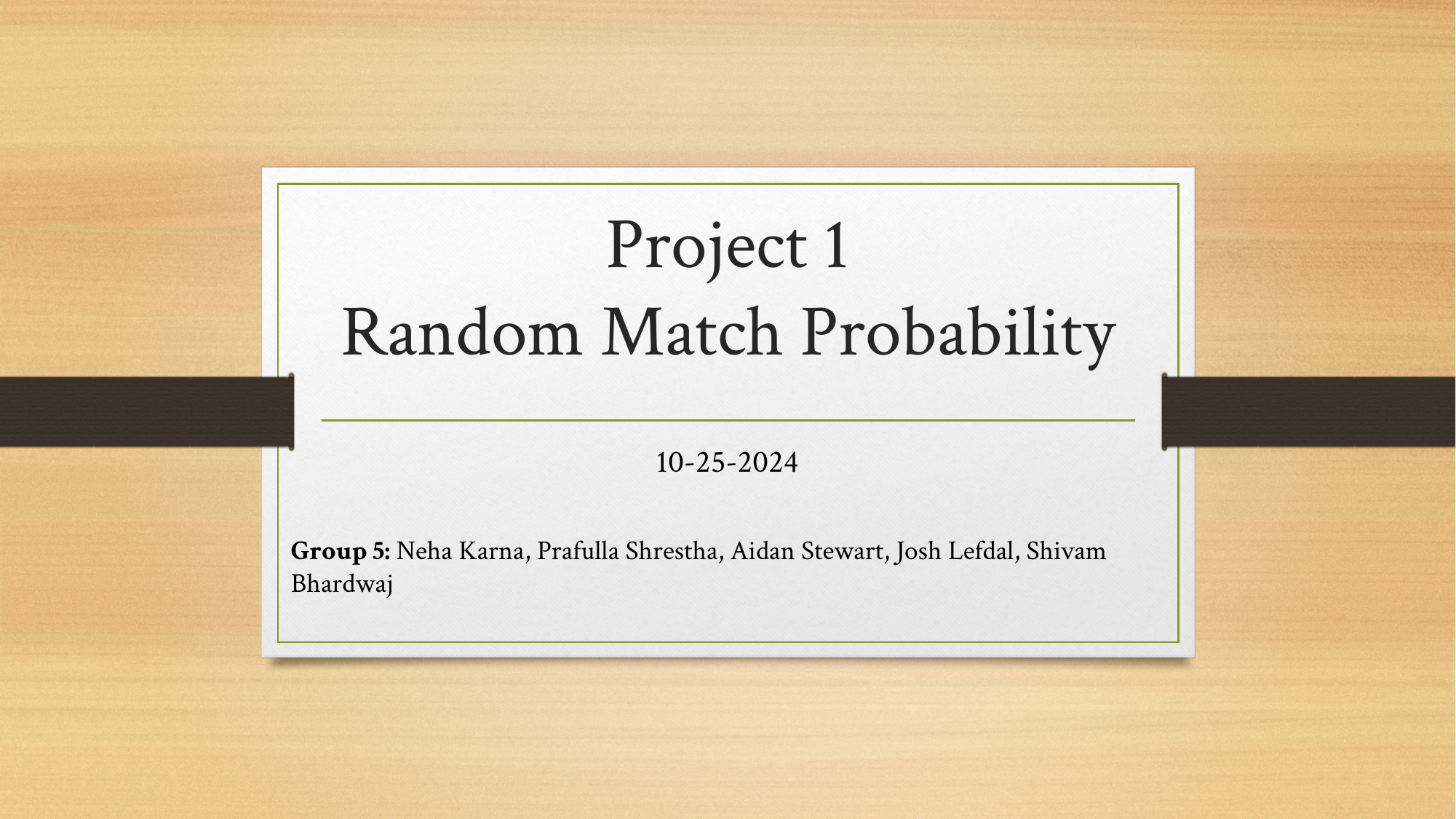

# Project 1 Random Match Probability
10-25-2024
Group 5: Neha Karna, Prafulla Shrestha, Aidan Stewart, Josh Lefdal, Shivam Bhardwaj